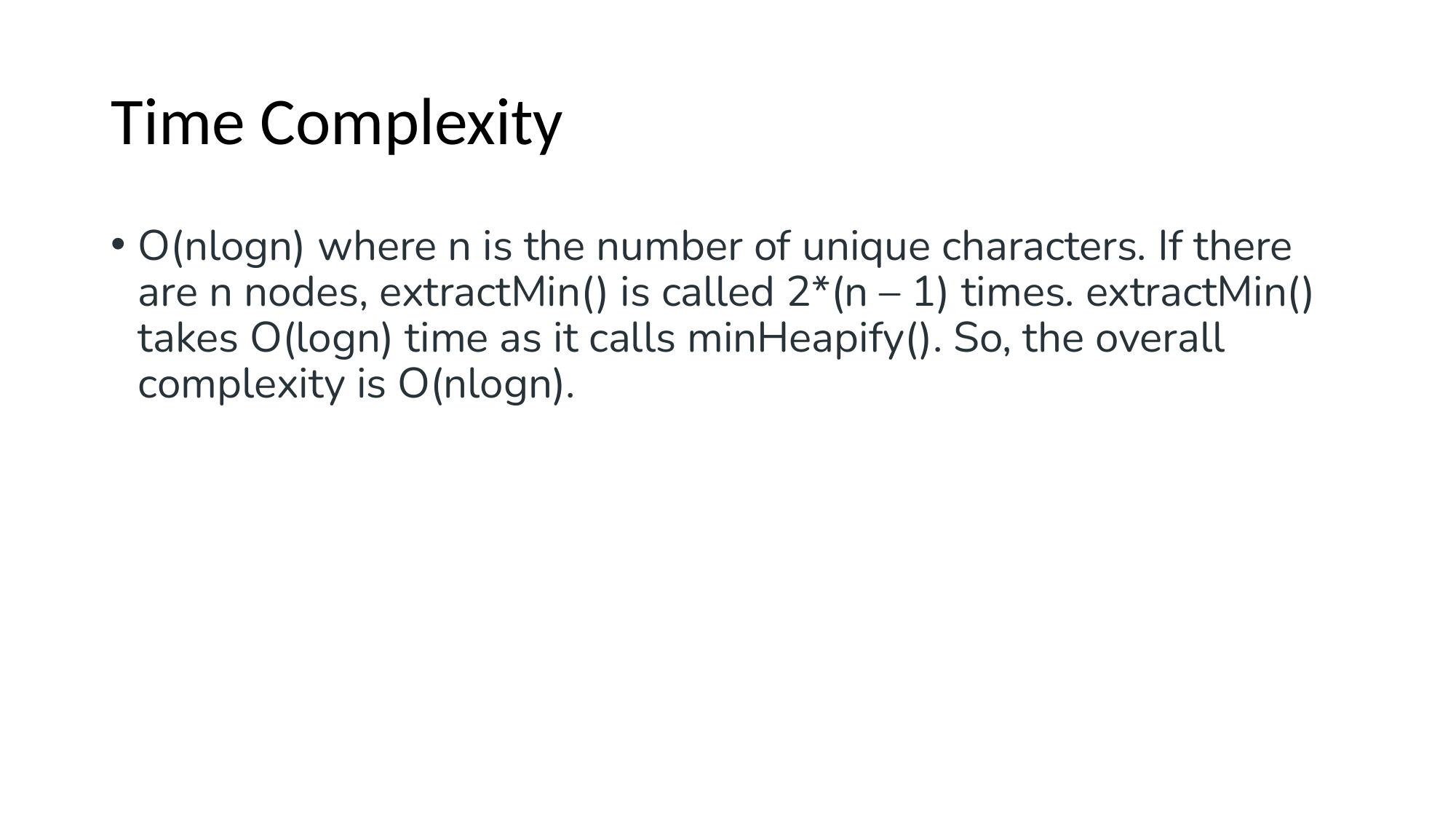

# Time Complexity
O(nlogn) where n is the number of unique characters. If there are n nodes, extractMin() is called 2*(n – 1) times. extractMin() takes O(logn) time as it calls minHeapify(). So, the overall complexity is O(nlogn).